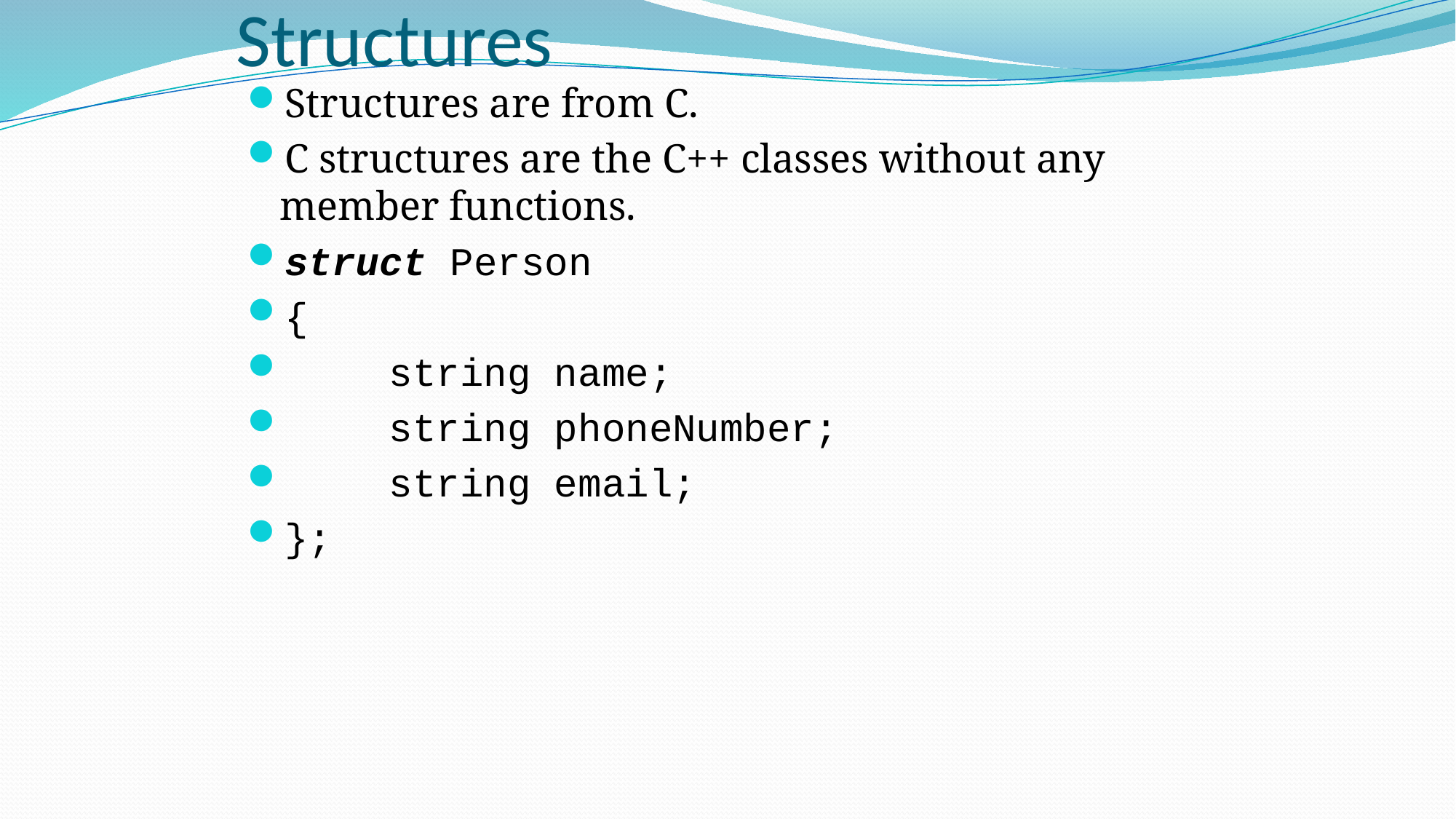

# Structures
Structures are from C.
C structures are the C++ classes without any member functions.
struct Person
{
 	string name;
 	string phoneNumber;
 	string email;
};